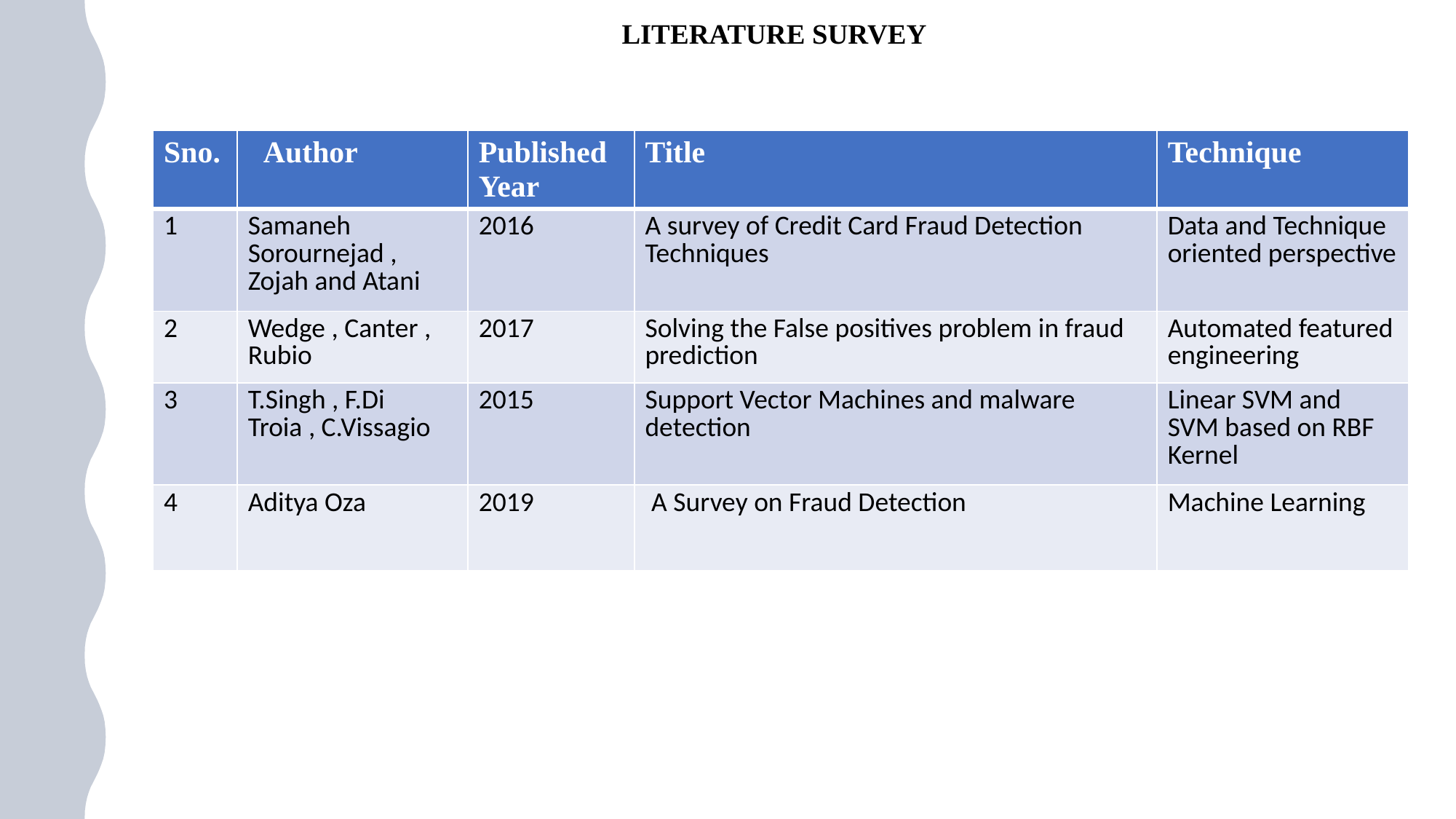

# LITERATURE SURVEY
| Sno. | Author | Published Year | Title | Technique |
| --- | --- | --- | --- | --- |
| 1 | Samaneh Sorournejad , Zojah and Atani | 2016 | A survey of Credit Card Fraud Detection Techniques | Data and Technique oriented perspective |
| 2 | Wedge , Canter , Rubio | 2017 | Solving the False positives problem in fraud prediction | Automated featured engineering |
| 3 | T.Singh , F.Di Troia , C.Vissagio | 2015 | Support Vector Machines and malware detection | Linear SVM and SVM based on RBF Kernel |
| 4 | Aditya Oza | 2019 | A Survey on Fraud Detection | Machine Learning |